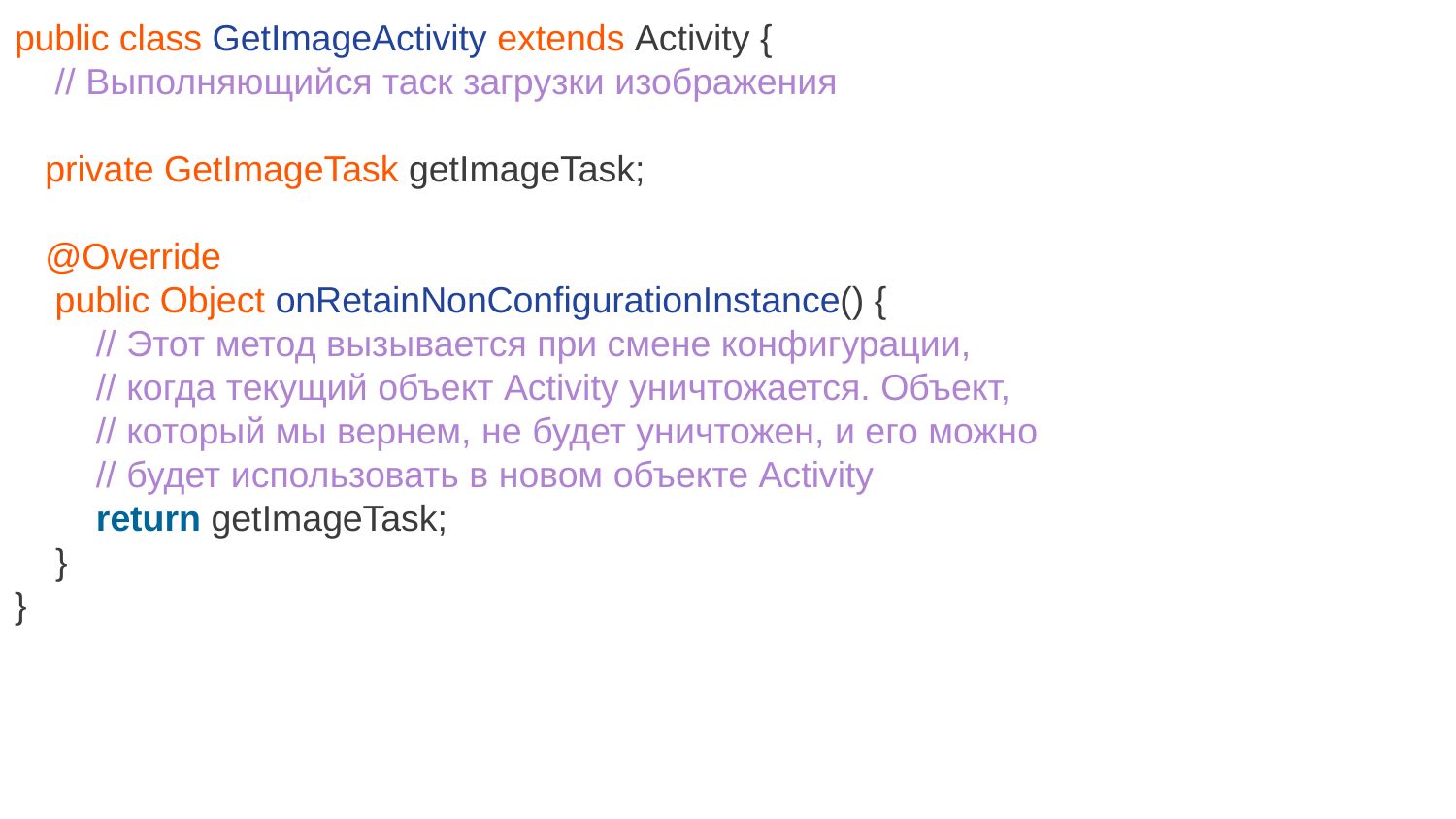

public class GetImageActivity extends Activity {
    // Выполняющийся таск загрузки изображения
   private GetImageTask getImageTask;
   @Override
    public Object onRetainNonConfigurationInstance() {
        // Этот метод вызывается при смене конфигурации,
        // когда текущий объект Activity уничтожается. Объект,
        // который мы вернем, не будет уничтожен, и его можно
        // будет использовать в новом объекте Activity
        return getImageTask;
    }
}